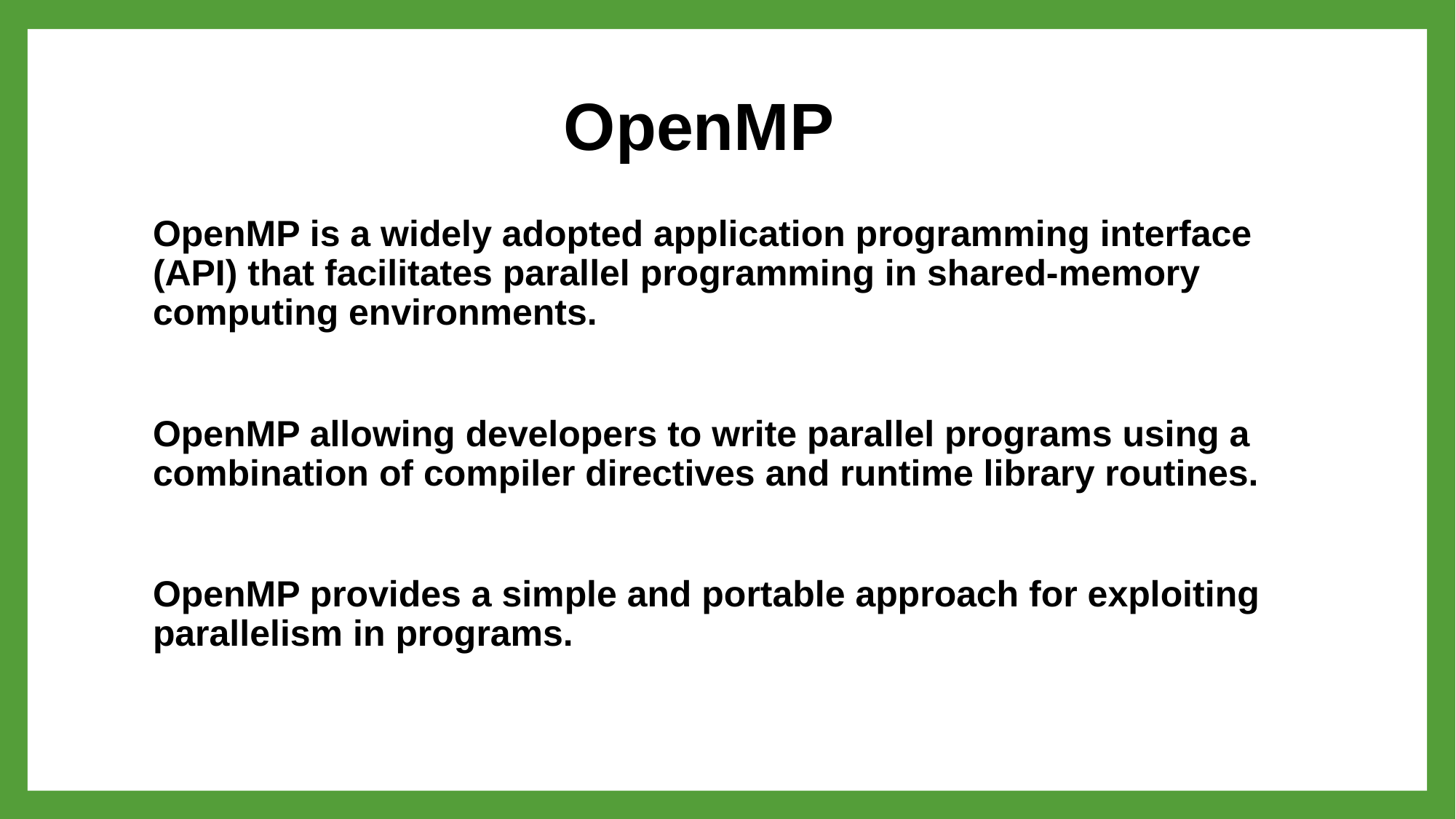

# OpenMP
OpenMP is a widely adopted application programming interface (API) that facilitates parallel programming in shared-memory computing environments.

OpenMP allowing developers to write parallel programs using a combination of compiler directives and runtime library routines.

OpenMP provides a simple and portable approach for exploiting parallelism in programs.